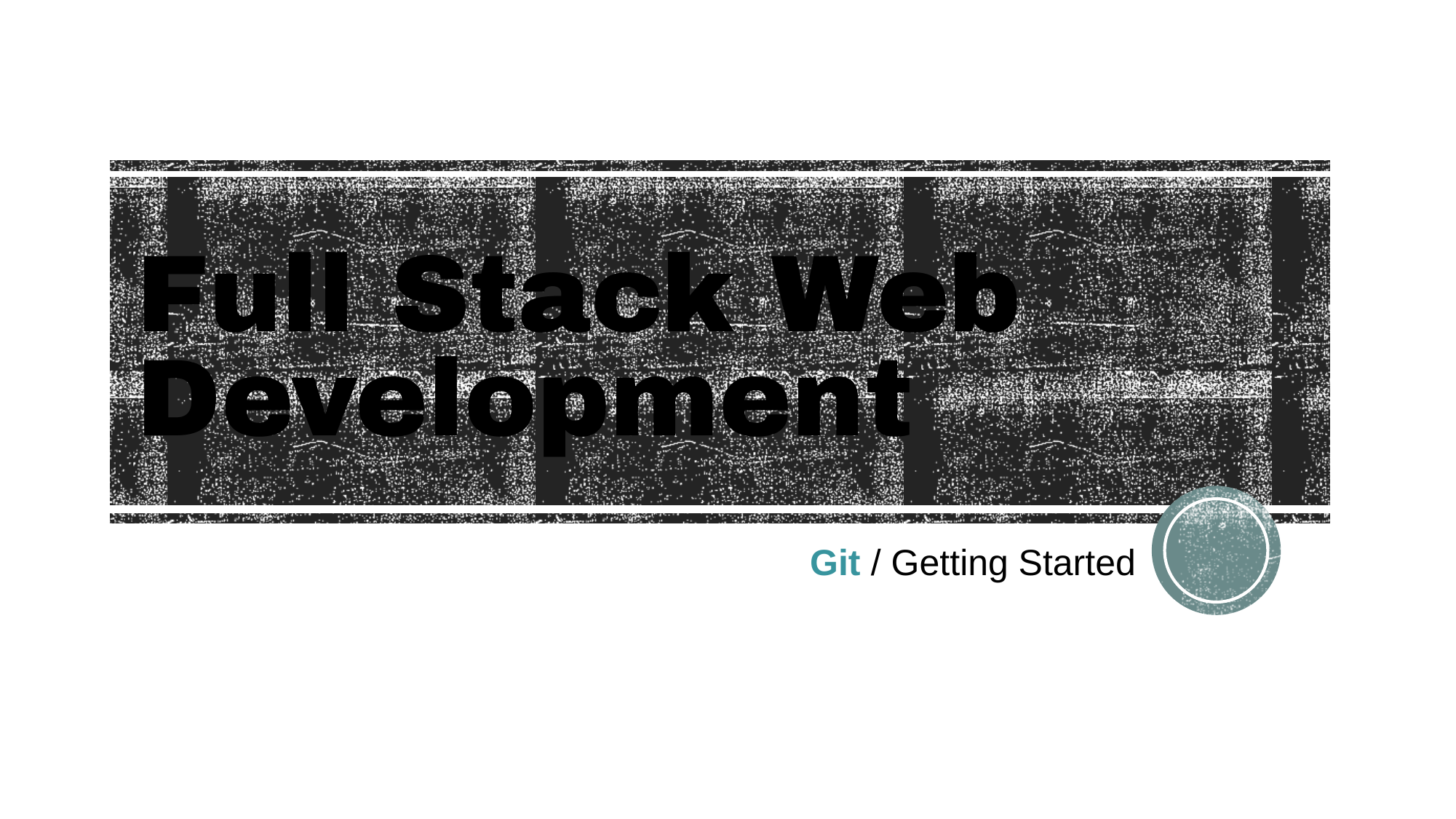

# Full Stack Web Development
                                                Git / Getting Started